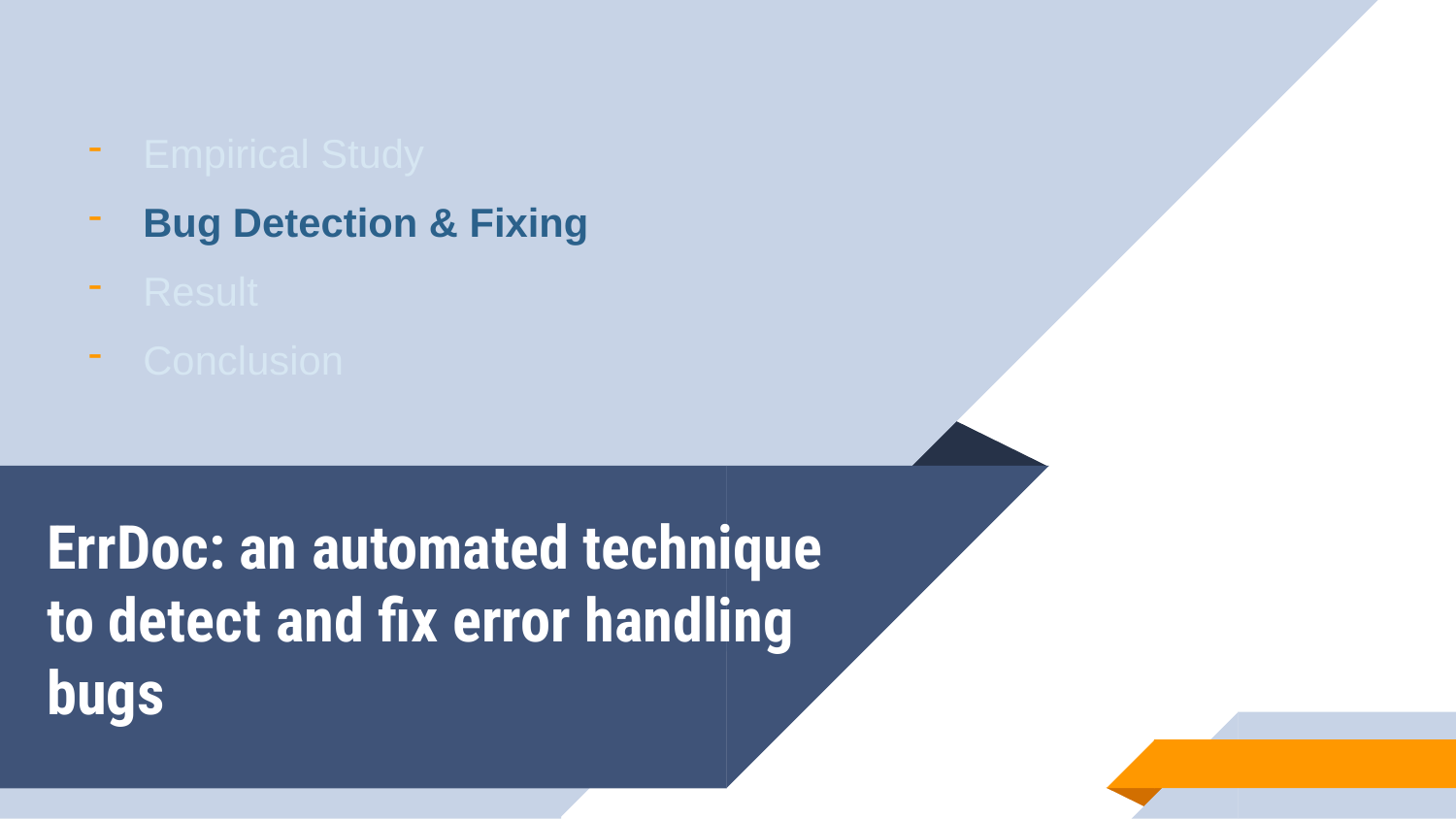

Empirical Study
Bug Detection & Fixing
Result
Conclusion

# ErrDoc: an automated technique to detect and fix error handling bugs